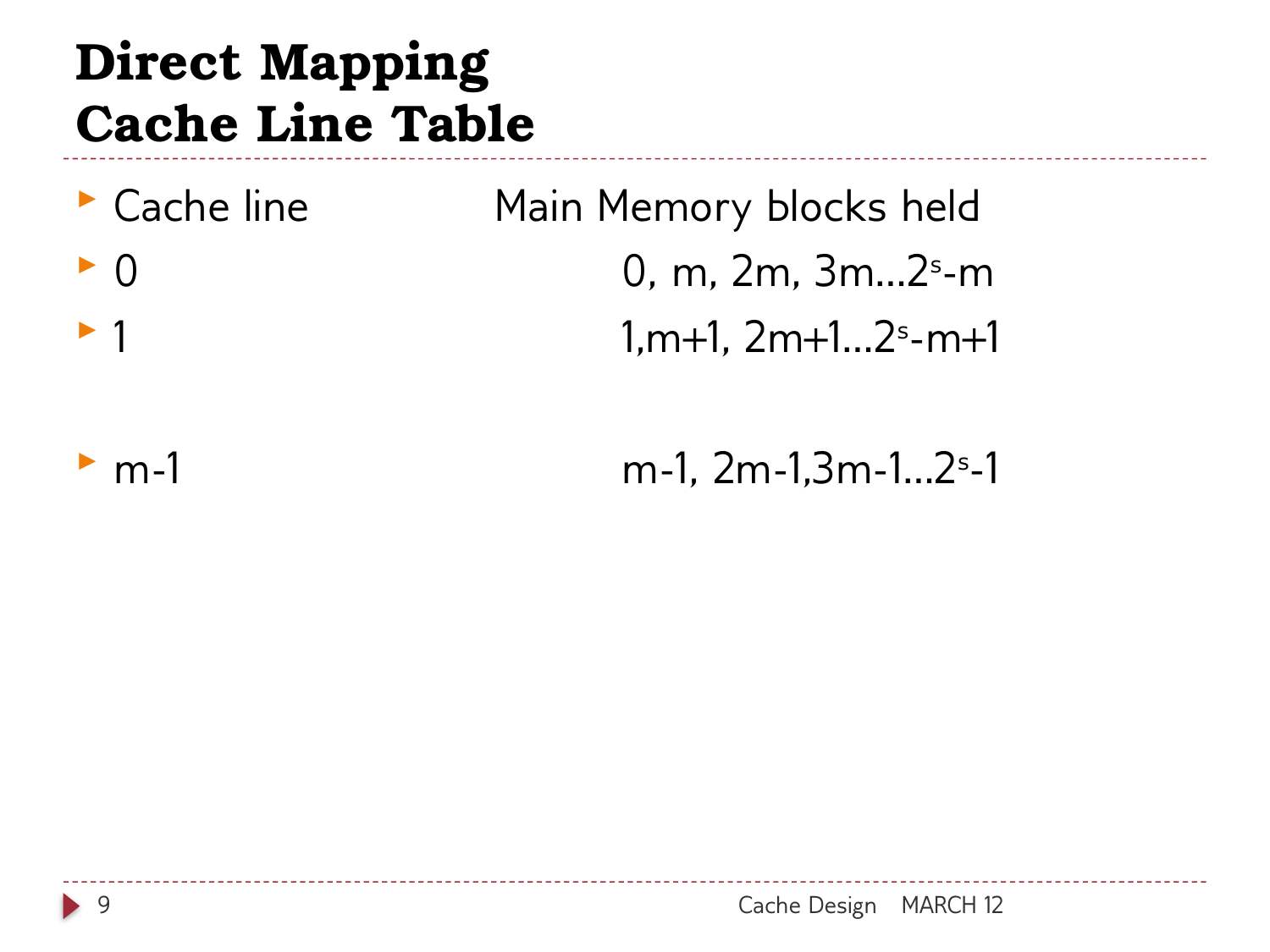

# Direct Mapping Cache Line Table
Cache line		Main Memory blocks held
0				0, m, 2m, 3m…2s-m
1				1,m+1, 2m+1…2s-m+1

m-1				m-1, 2m-1,3m-1…2s-1
9
Cache Design
MARCH 12